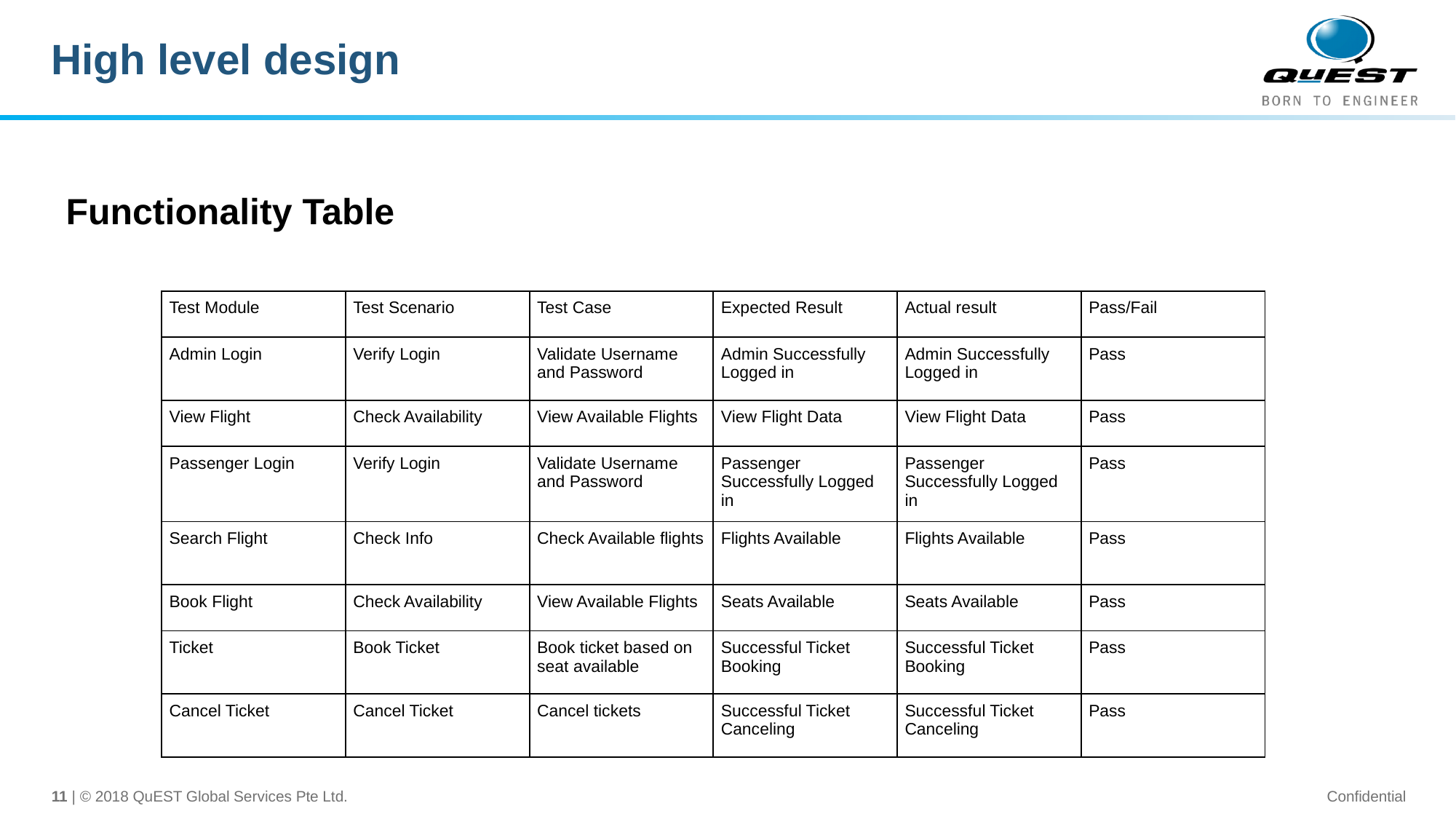

# High level design
Functionality Table
| Test Module | Test Scenario | Test Case | Expected Result | Actual result | Pass/Fail |
| --- | --- | --- | --- | --- | --- |
| Admin Login | Verify Login | Validate Username and Password | Admin Successfully Logged in | Admin Successfully Logged in | Pass |
| View Flight | Check Availability | View Available Flights | View Flight Data | View Flight Data | Pass |
| Passenger Login | Verify Login | Validate Username and Password | Passenger Successfully Logged in | Passenger Successfully Logged in | Pass |
| Search Flight | Check Info | Check Available flights | Flights Available | Flights Available | Pass |
| Book Flight | Check Availability | View Available Flights | Seats Available | Seats Available | Pass |
| Ticket | Book Ticket | Book ticket based on seat available | Successful Ticket Booking | Successful Ticket Booking | Pass |
| Cancel Ticket | Cancel Ticket | Cancel tickets | Successful Ticket Canceling | Successful Ticket Canceling | Pass |